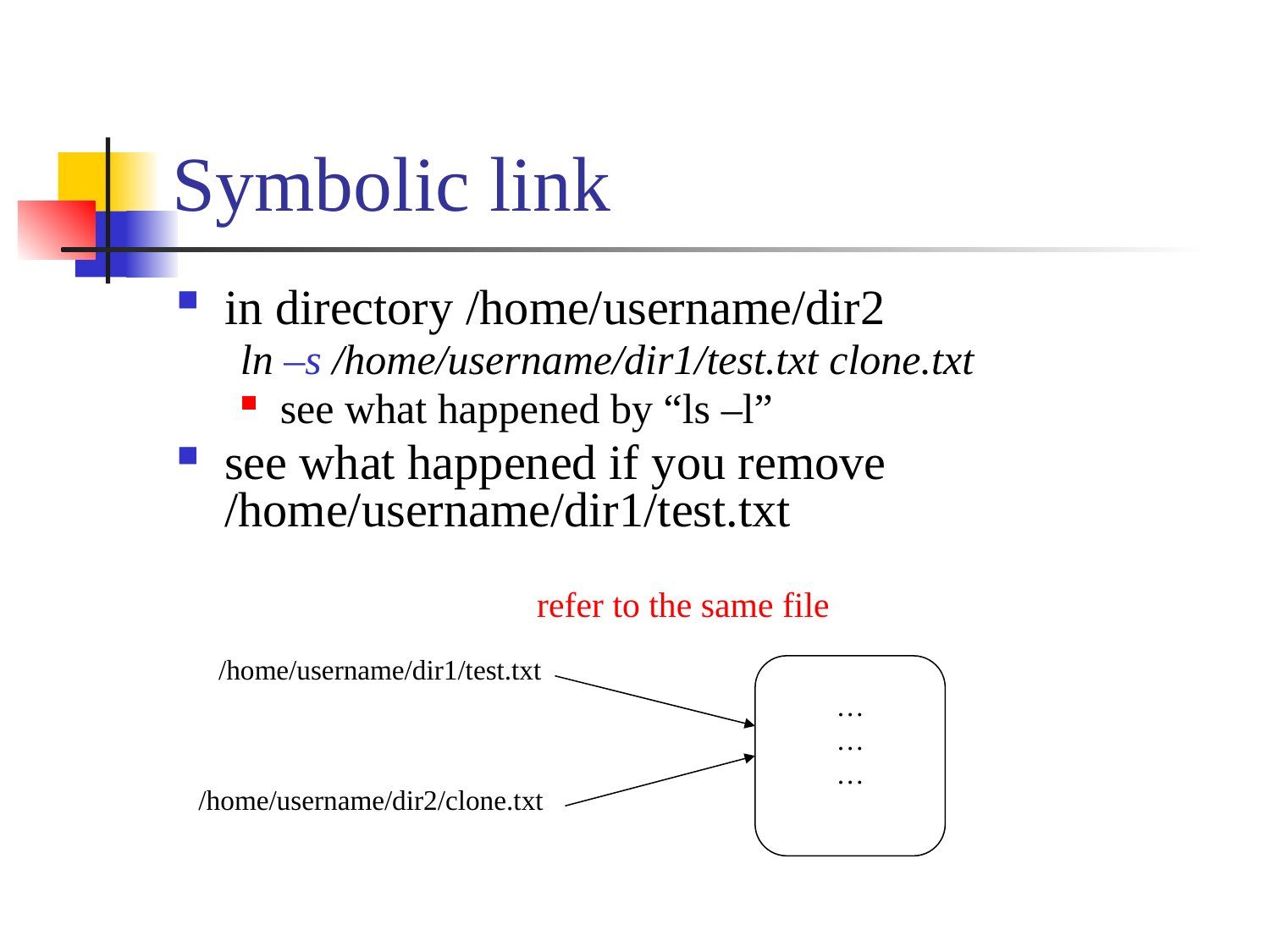

# Symbolic link
in directory /home/username/dir2
ln –s /home/username/dir1/test.txt clone.txt
see what happened by “ls –l”
see what happened if you remove /home/username/dir1/test.txt
refer to the same file
/home/username/dir1/test.txt
…
…
…

/home/username/dir2/clone.txt